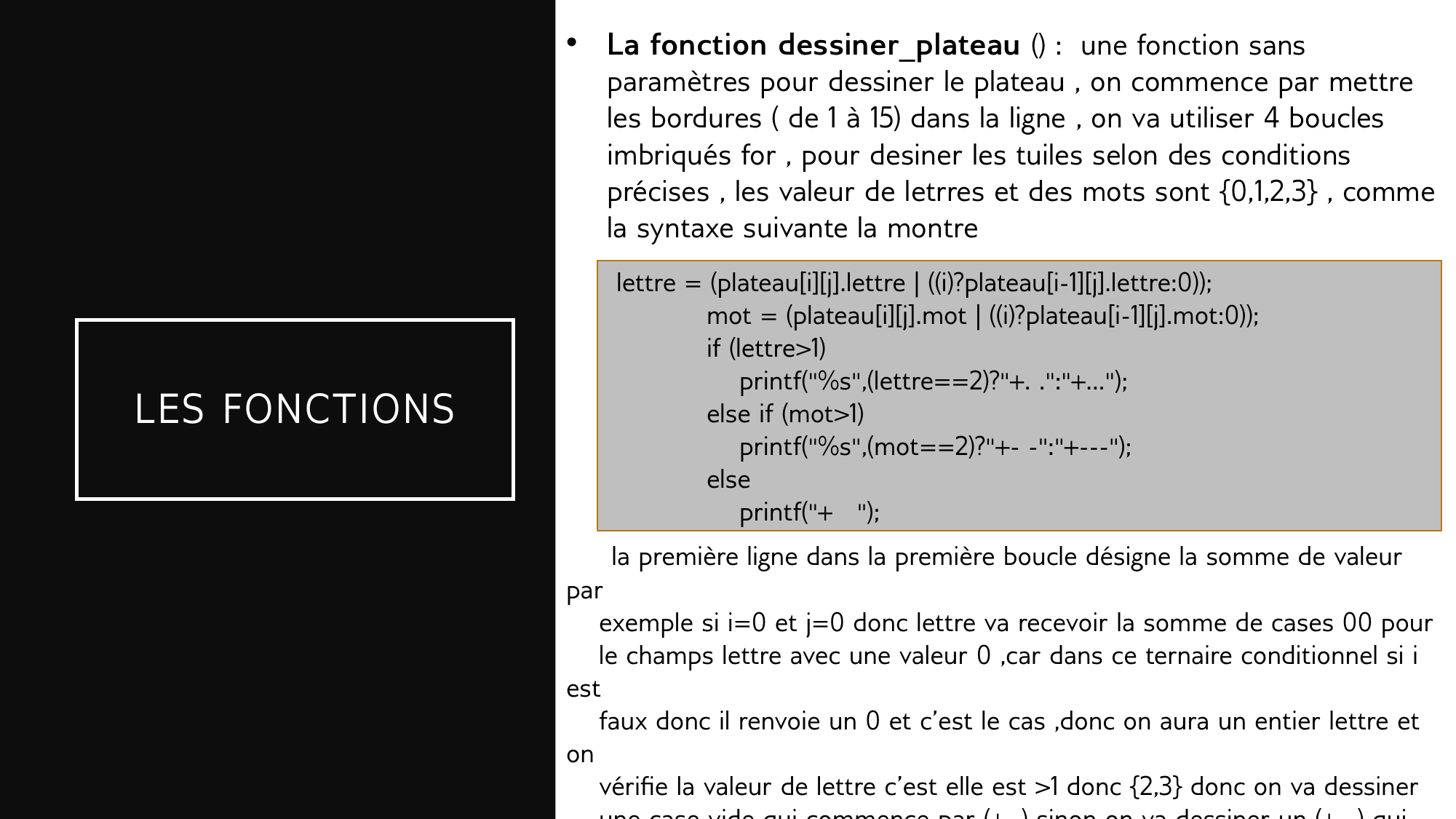

La fonction dessiner_plateau () :  une fonction sans paramètres pour dessiner le plateau , on commence par mettre les bordures ( de 1 à 15) dans la ligne , on va utiliser 4 boucles imbriqués for , pour desiner les tuiles selon des conditions précises , les valeur de letrres et des mots sont {0,1,2,3} , comme la syntaxe suivante la montre

     la première ligne dans la première boucle désigne la somme de valeur par
    exemple si i=0 et j=0 donc lettre va recevoir la somme de cases 00 pour
    le champs lettre avec une valeur 0 ,car dans ce ternaire conditionnel si i est
    faux donc il renvoie un 0 et c’est le cas ,donc on aura un entier lettre et on
    vérifie la valeur de lettre c’est elle est >1 donc {2,3} donc on va dessiner
    une case vide qui commence par (+  ) sinon on va dessiner un (+.. ) qui
    désigne une multiplication par 2 et si lettre est 3 donc on vas dessiner (+…),
   et la même chose pour mot sauf on dessine (+--)pour mot égale 2 .

 lettre = (plateau[i][j].lettre | ((i)?plateau[i-1][j].lettre:0));
            mot = (plateau[i][j].mot | ((i)?plateau[i-1][j].mot:0));
            if (lettre>1)
                printf("%s",(lettre==2)?"+. .":"+...");
            else if (mot>1)
                printf("%s",(mot==2)?"+- -":"+---");
            else
                printf("+   ");
# les fonctions